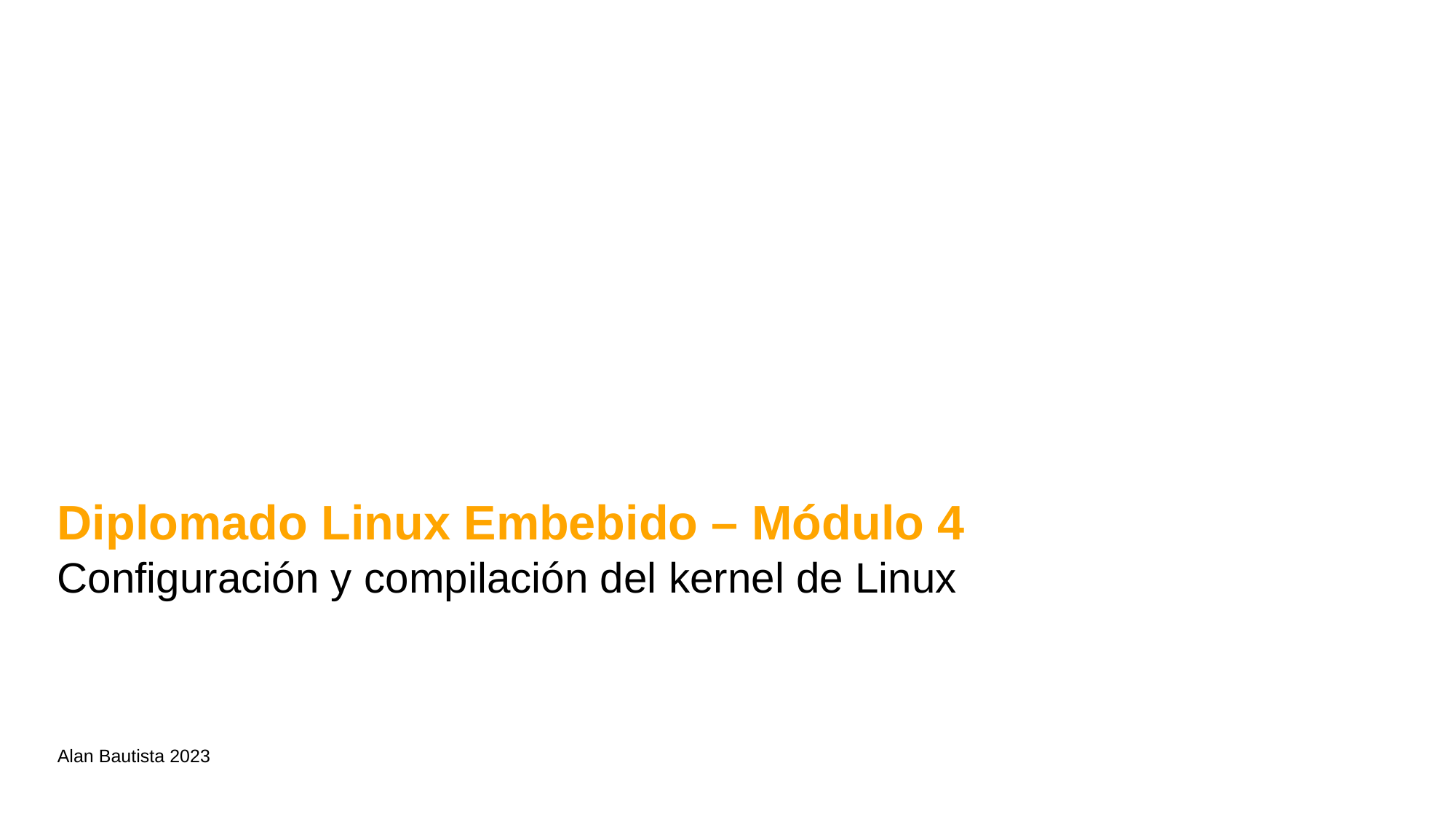

# Diplomado Linux Embebido – Módulo 4
Configuración y compilación del kernel de Linux

Alan Bautista 2023